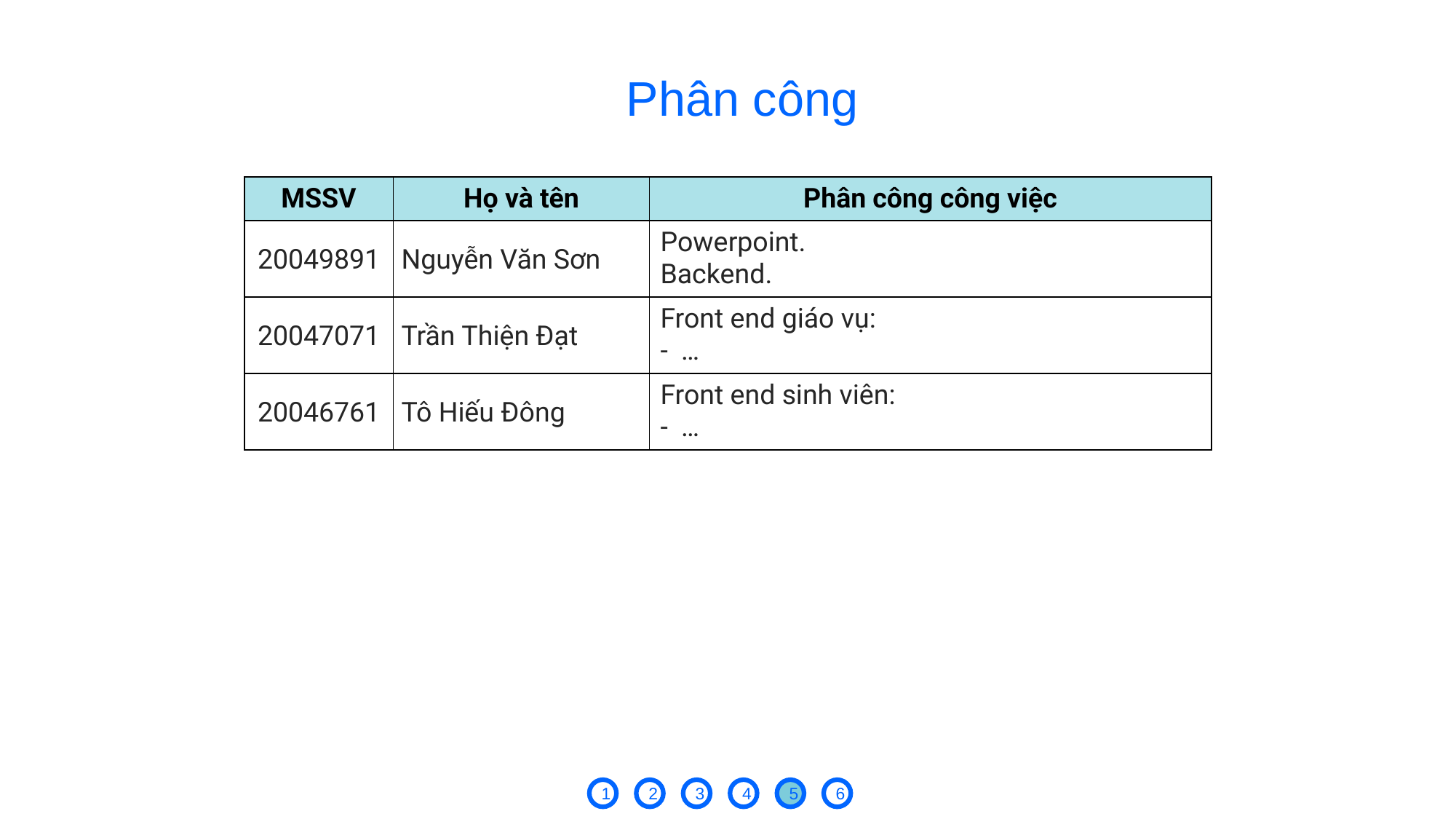

Phân công
| MSSV | Họ và tên | Phân công công việc |
| --- | --- | --- |
| 20049891 | Nguyễn Văn Sơn | Powerpoint. Backend. |
| 20047071 | Trần Thiện Đạt | Front end giáo vụ: - … |
| 20046761 | Tô Hiếu Đông | Front end sinh viên: - … |
6
4
5
1
2
3